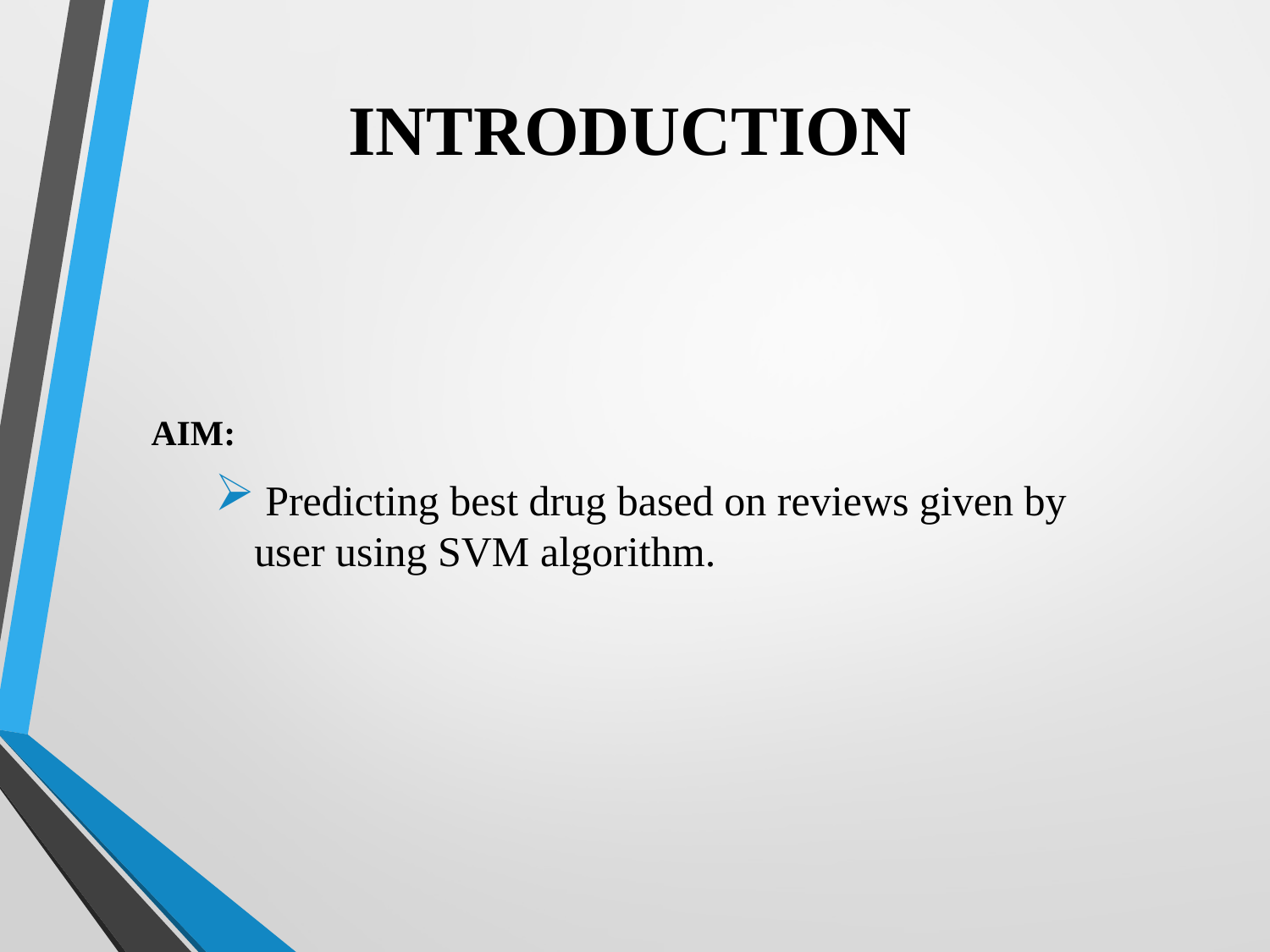

# INTRODUCTION
AIM:
 Predicting best drug based on reviews given by user using SVM algorithm.